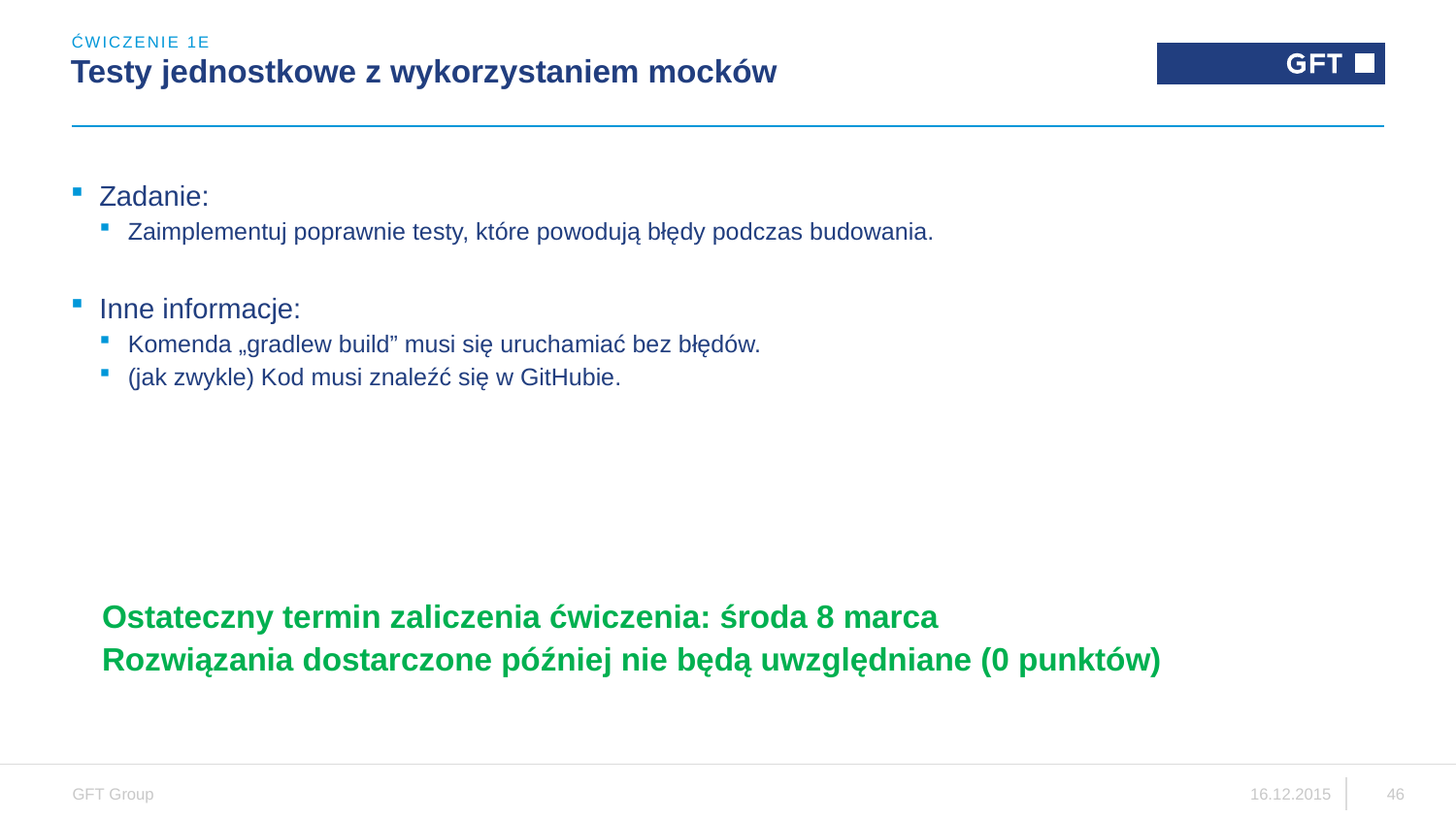

ĆWICZENIE 1E
# Testy jednostkowe z wykorzystaniem mocków
Zadanie:
Zaimplementuj poprawnie testy, które powodują błędy podczas budowania.

Inne informacje:
Komenda „gradlew build” musi się uruchamiać bez błędów.
(jak zwykle) Kod musi znaleźć się w GitHubie.

Ostateczny termin zaliczenia ćwiczenia: środa 8 marca
Rozwiązania dostarczone później nie będą uwzględniane (0 punktów)